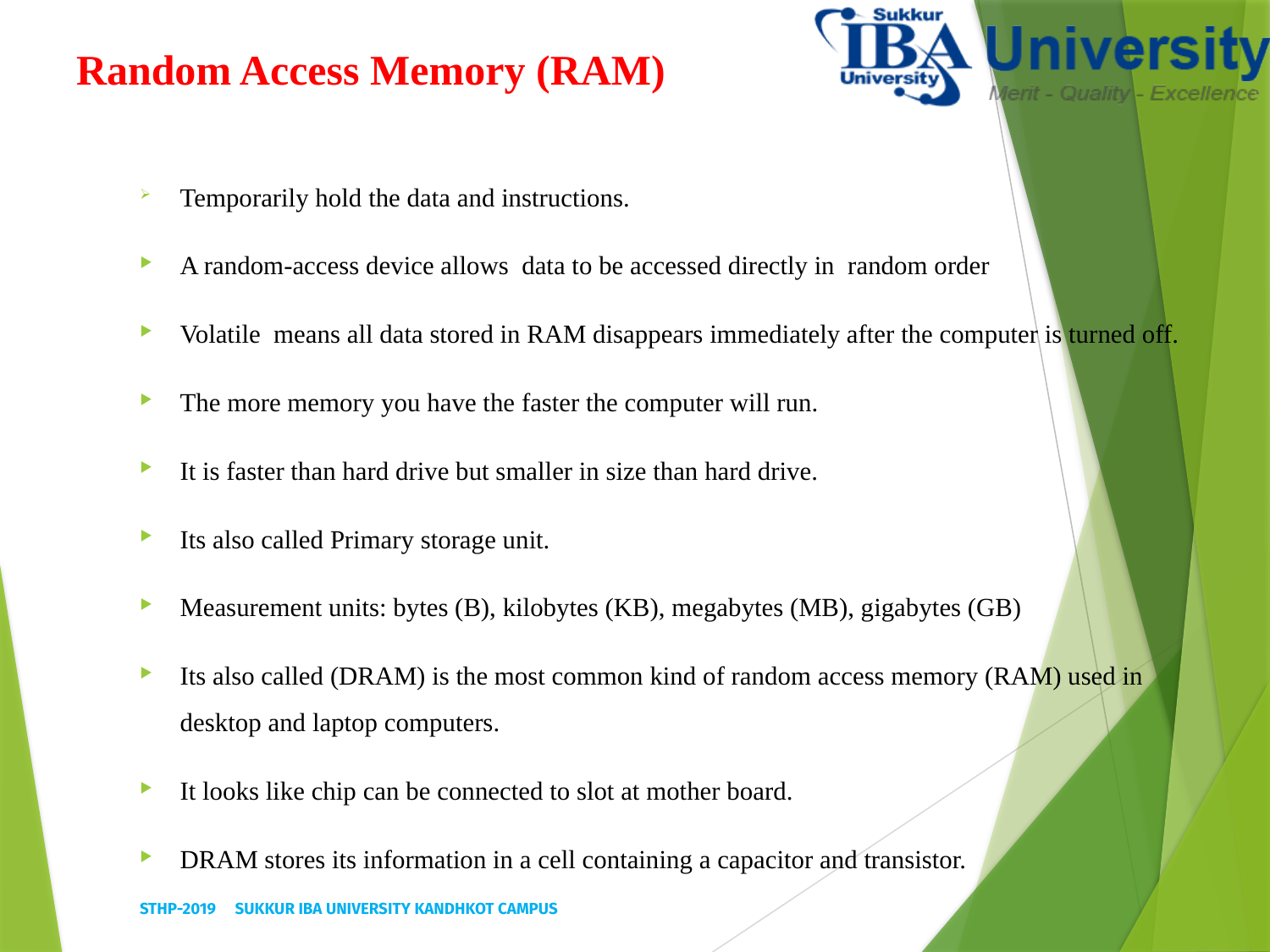

# Random Access Memory (RAM)
Temporarily hold the data and instructions.
A random-access device allows  data to be accessed directly in  random order
Volatile  means all data stored in RAM disappears immediately after the computer is turned off.
The more memory you have the faster the computer will run.
It is faster than hard drive but smaller in size than hard drive.
Its also called Primary storage unit.
Measurement units: bytes (B), kilobytes (KB), megabytes (MB), gigabytes (GB)
Its also called (DRAM) is the most common kind of random access memory (RAM) used in desktop and laptop computers.
It looks like chip can be connected to slot at mother board.
DRAM stores its information in a cell containing a capacitor and transistor.

STHP-2019     SUKKUR IBA UNIVERSITY KANDHKOT CAMPUS